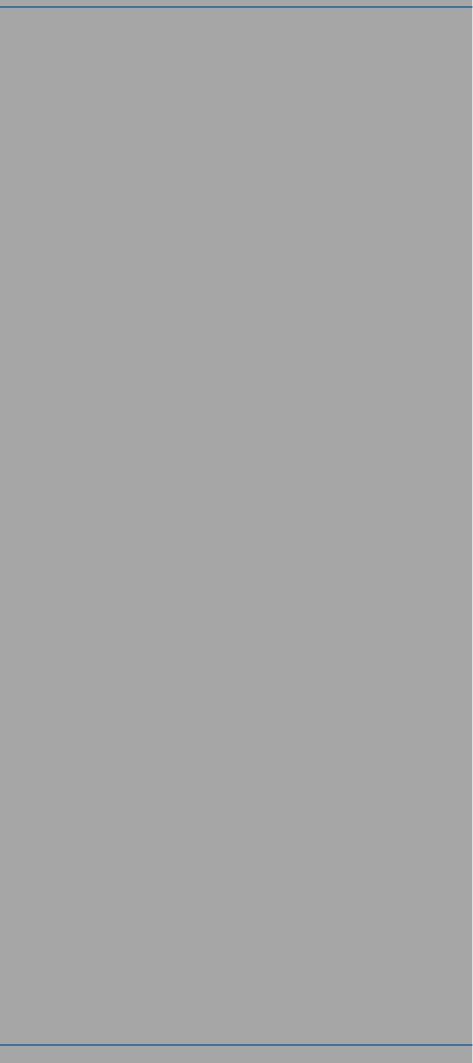

cm

45

30
20
10

0
10
20
30

45

Máx.
Máx.
graus
graus

Iluminação

m/s
Velocidade
Distância

m

Bateria

Temperatura

0C

Sinal